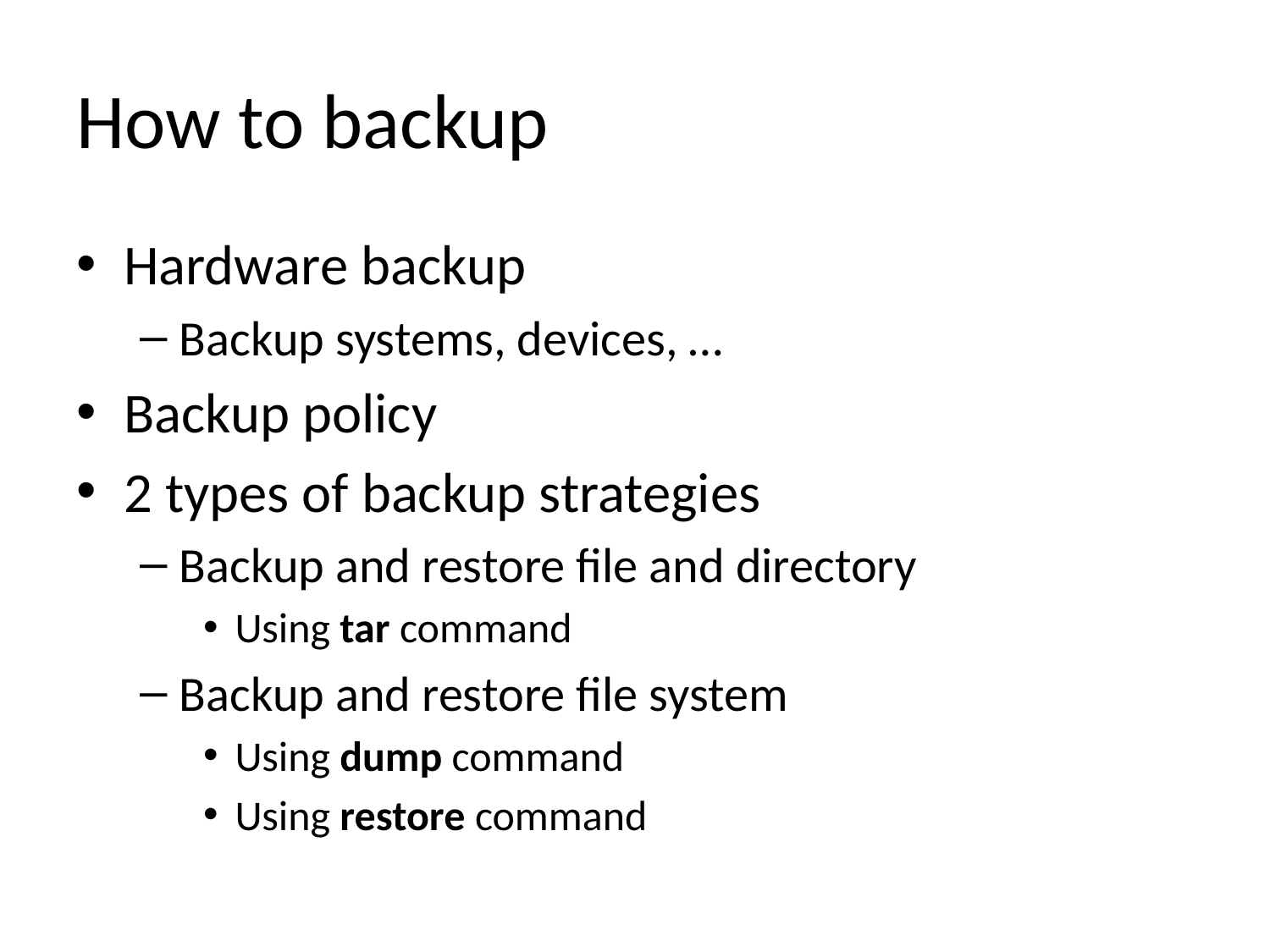

# How to backup
Hardware backup
Backup systems, devices, …
Backup policy
2 types of backup strategies
Backup and restore file and directory
Using tar command
Backup and restore file system
Using dump command
Using restore command